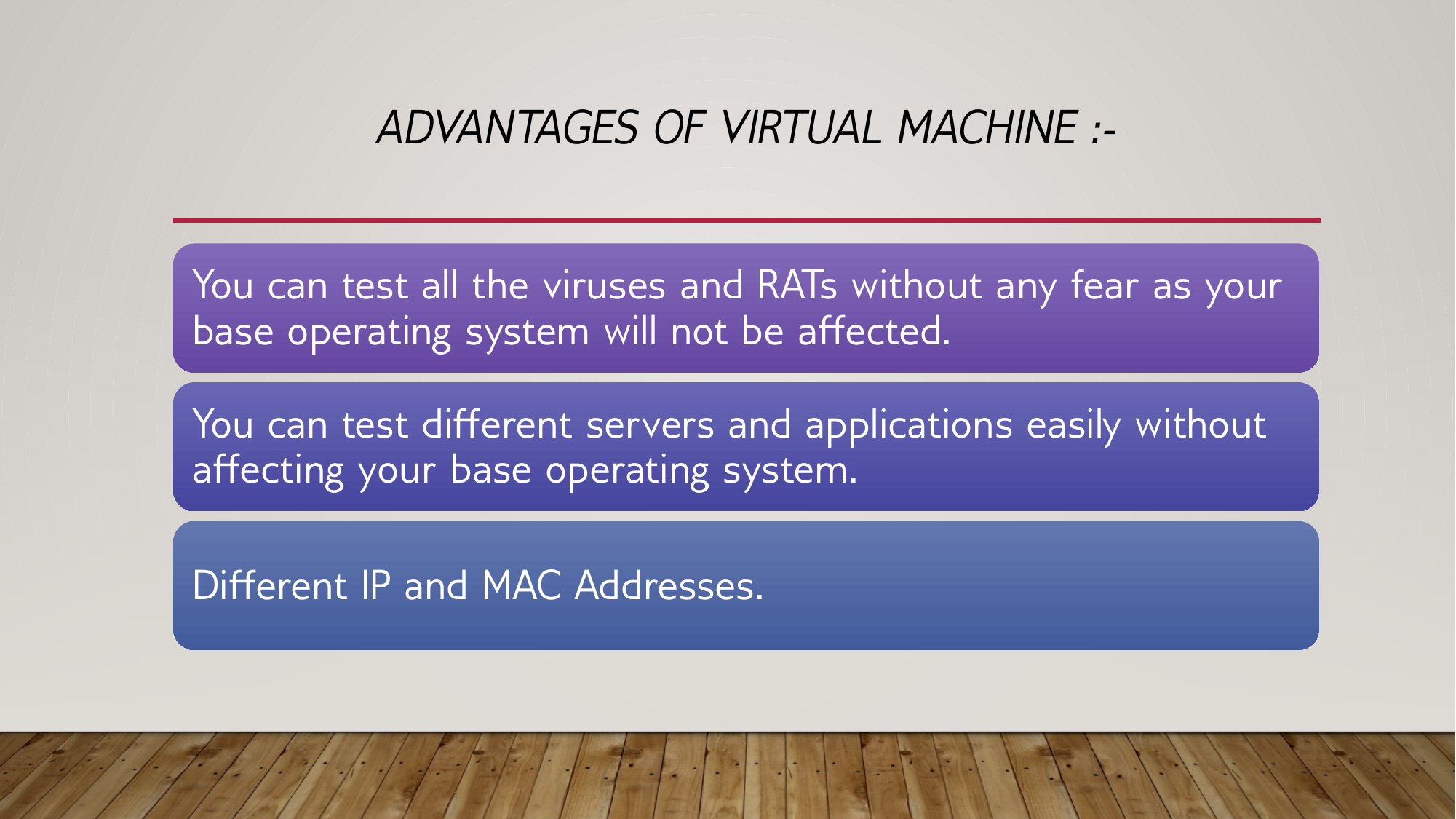

# Advantages of Virtual Machine :-
You can test all the viruses and RATs without any fear as your base operating system will not be affected.
You can test different servers and applications easily without affecting your base operating system.
Different IP and MAC Addresses.